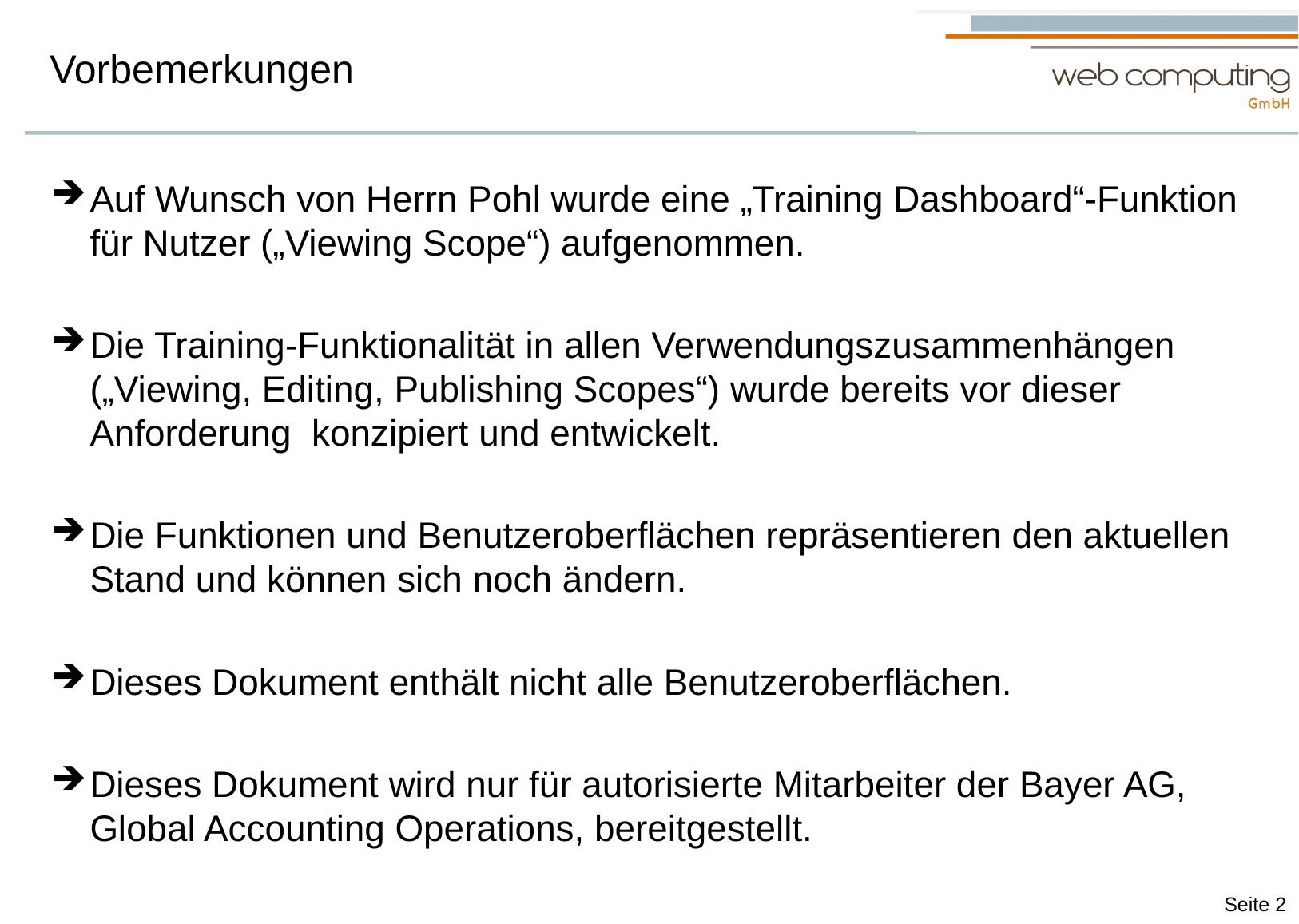

# Vorbemerkungen
Auf Wunsch von Herrn Pohl wurde eine „Training Dashboard“-Funktion für Nutzer („Viewing Scope“) aufgenommen.

Die Training-Funktionalität in allen Verwendungszusammenhängen („Viewing, Editing, Publishing Scopes“) wurde bereits vor dieser Anforderung  konzipiert und entwickelt.

Die Funktionen und Benutzeroberflächen repräsentieren den aktuellen Stand und können sich noch ändern.

Dieses Dokument enthält nicht alle Benutzeroberflächen.

Dieses Dokument wird nur für autorisierte Mitarbeiter der Bayer AG, Global Accounting Operations, bereitgestellt.

Seite 2